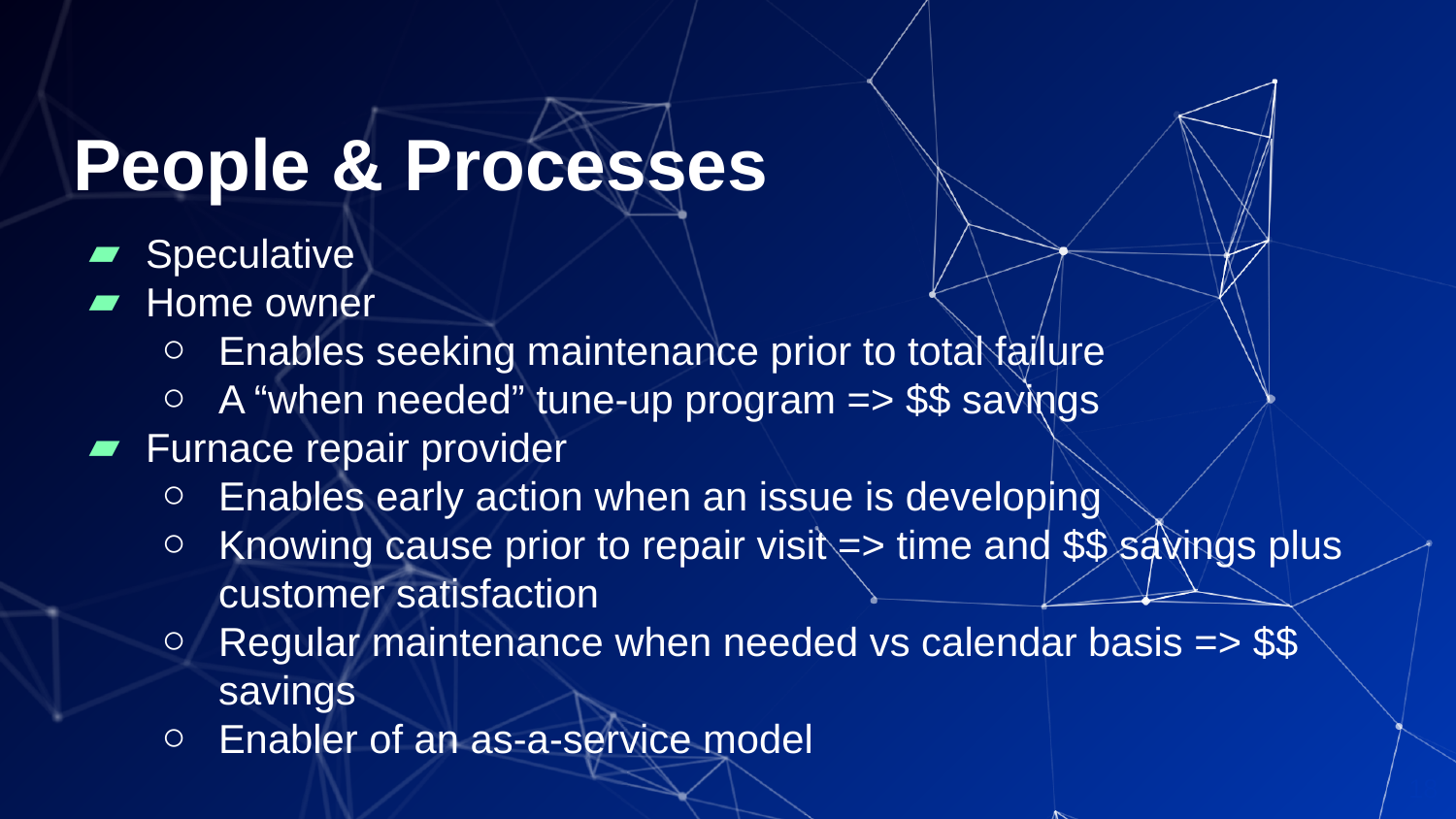

# People & Processes
Speculative
Home owner
Enables seeking maintenance prior to total failure
A “when needed” tune-up program => $$ savings
Furnace repair provider
Enables early action when an issue is developing
Knowing cause prior to repair visit => time and $$ savings plus customer satisfaction
Regular maintenance when needed vs calendar basis => $$ savings
Enabler of an as-a-service model
18